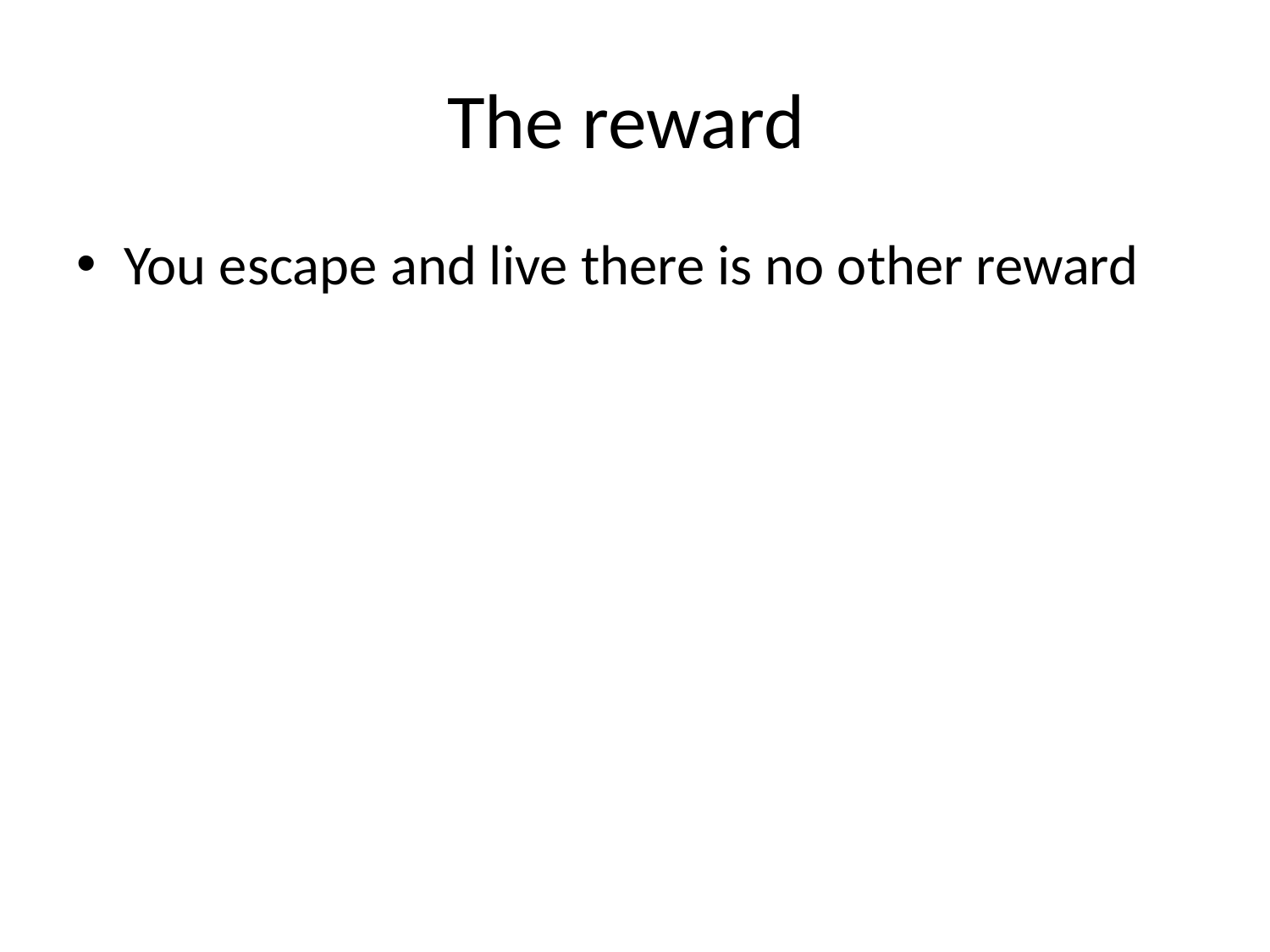

# The reward
You escape and live there is no other reward